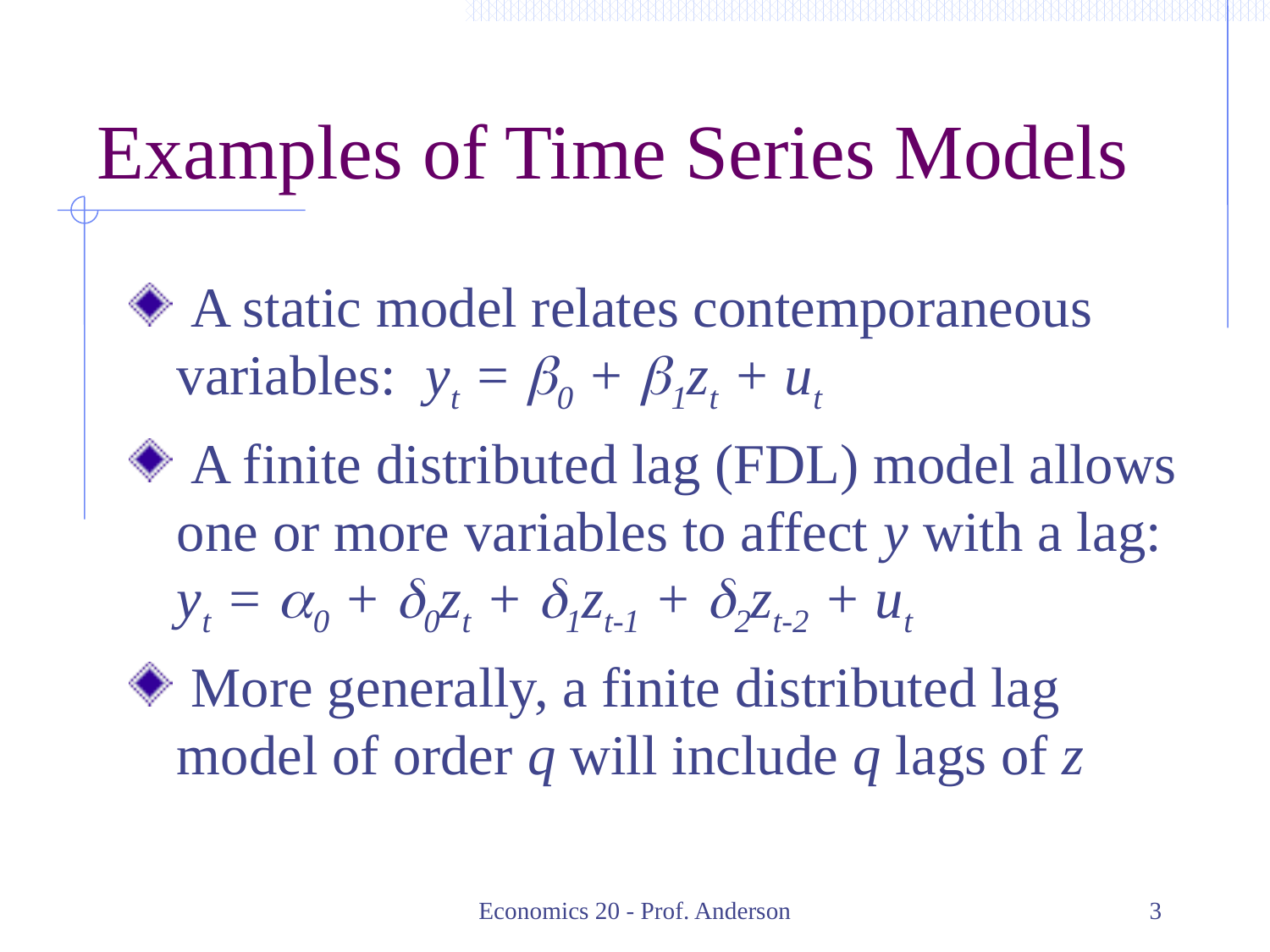

# Examples of Time Series Models
 A static model relates contemporaneous variables:  yt = β0 + β1zt + ut
 A finite distributed lag (FDL) model allows one or more variables to affect y with a lag: yt = α0 + δ0zt + δ1zt-1 + δ2zt-2 + ut
 More generally, a finite distributed lag model of order q will include q lags of z
Economics 20 - Prof. Anderson
3